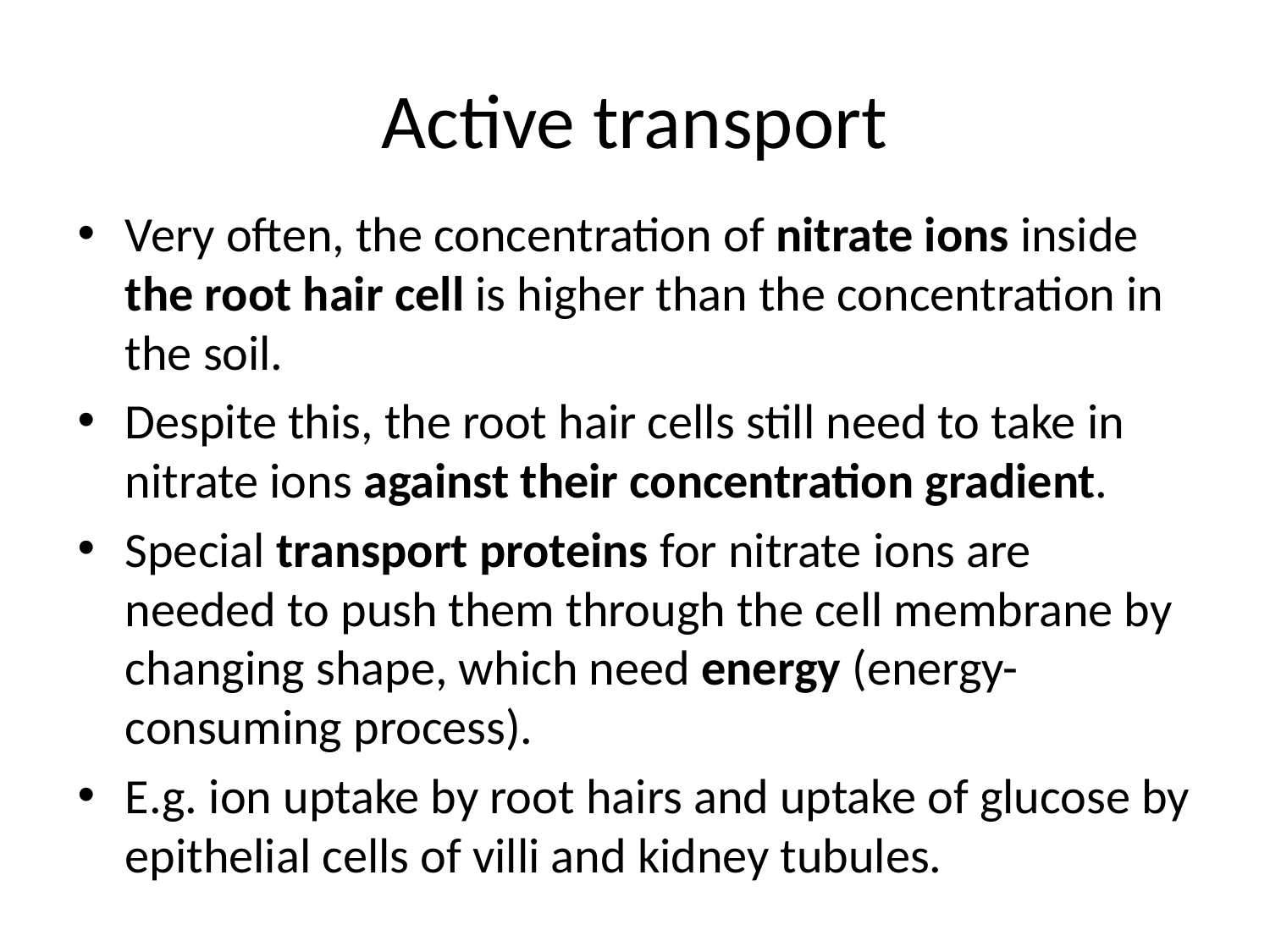

# Active transport
Very often, the concentration of nitrate ions inside the root hair cell is higher than the concentration in the soil.
Despite this, the root hair cells still need to take in nitrate ions against their concentration gradient.
Special transport proteins for nitrate ions are needed to push them through the cell membrane by changing shape, which need energy (energy-consuming process).
E.g. ion uptake by root hairs and uptake of glucose by epithelial cells of villi and kidney tubules.